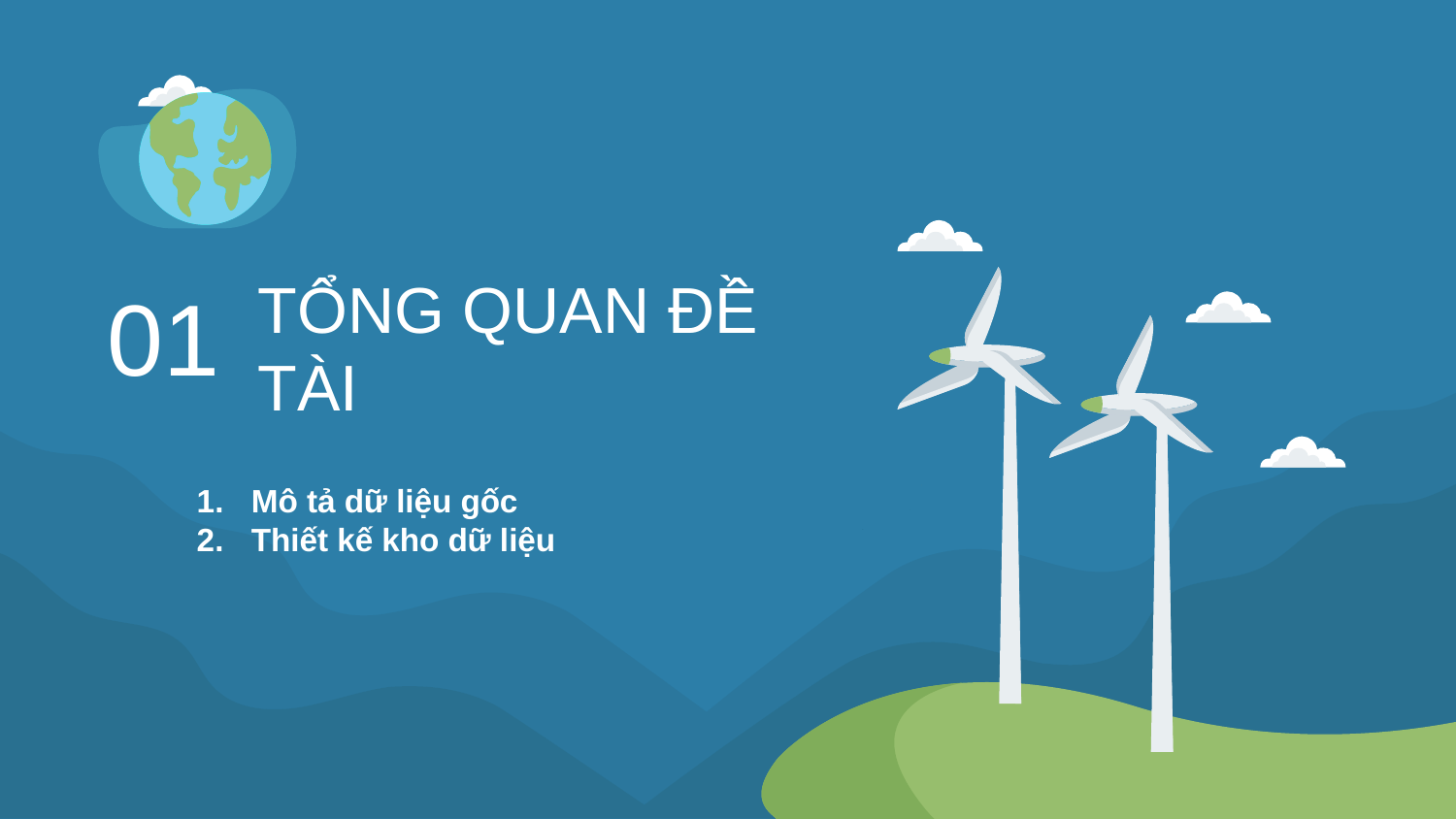

01
TỔNG QUAN ĐỀ TÀI

Mô tả dữ liệu gốc
Thiết kế kho dữ liệu